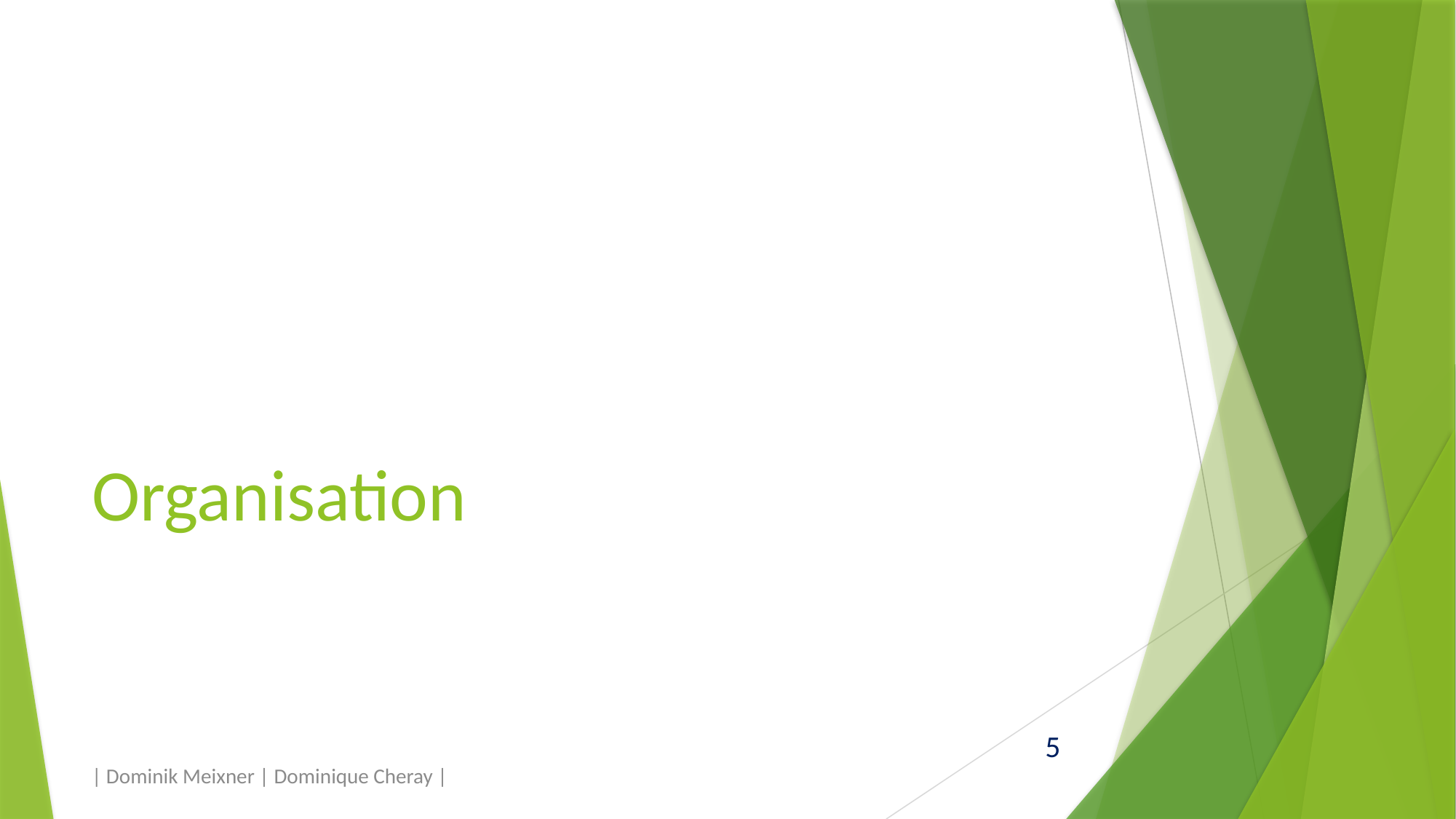

# Organisation

| Dominik Meixner | Dominique Cheray |